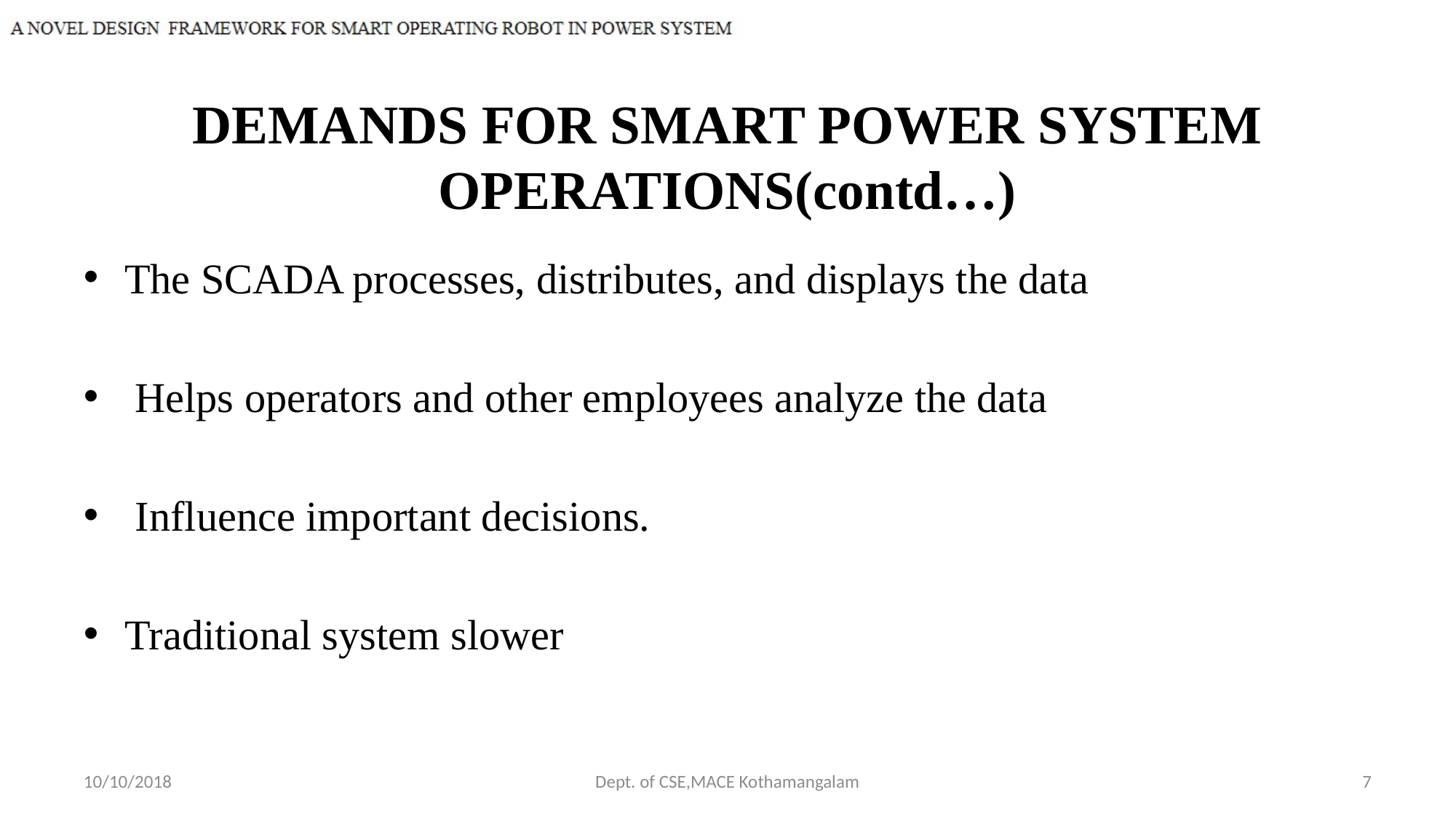

# DEMANDS FOR SMART POWER SYSTEM OPERATIONS(contd…)
The SCADA processes, distributes, and displays the data

 Helps operators and other employees analyze the data

 Influence important decisions.

Traditional system slower
10/10/2018
Dept. of CSE,MACE Kothamangalam
7